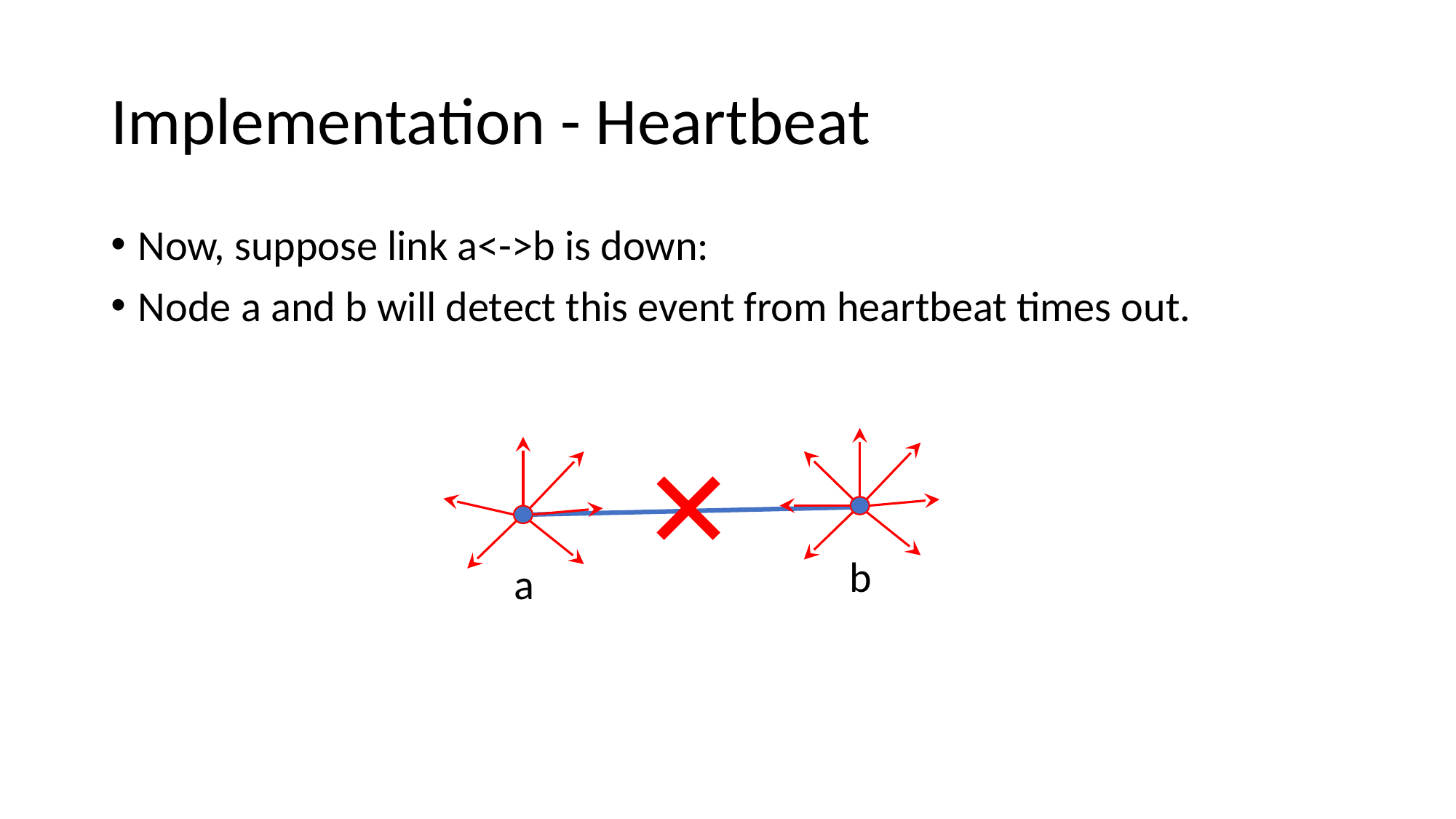

# Implementation - Heartbeat
Now, suppose link a<->b is down:
Node a and b will detect this event from heartbeat times out.

b
a